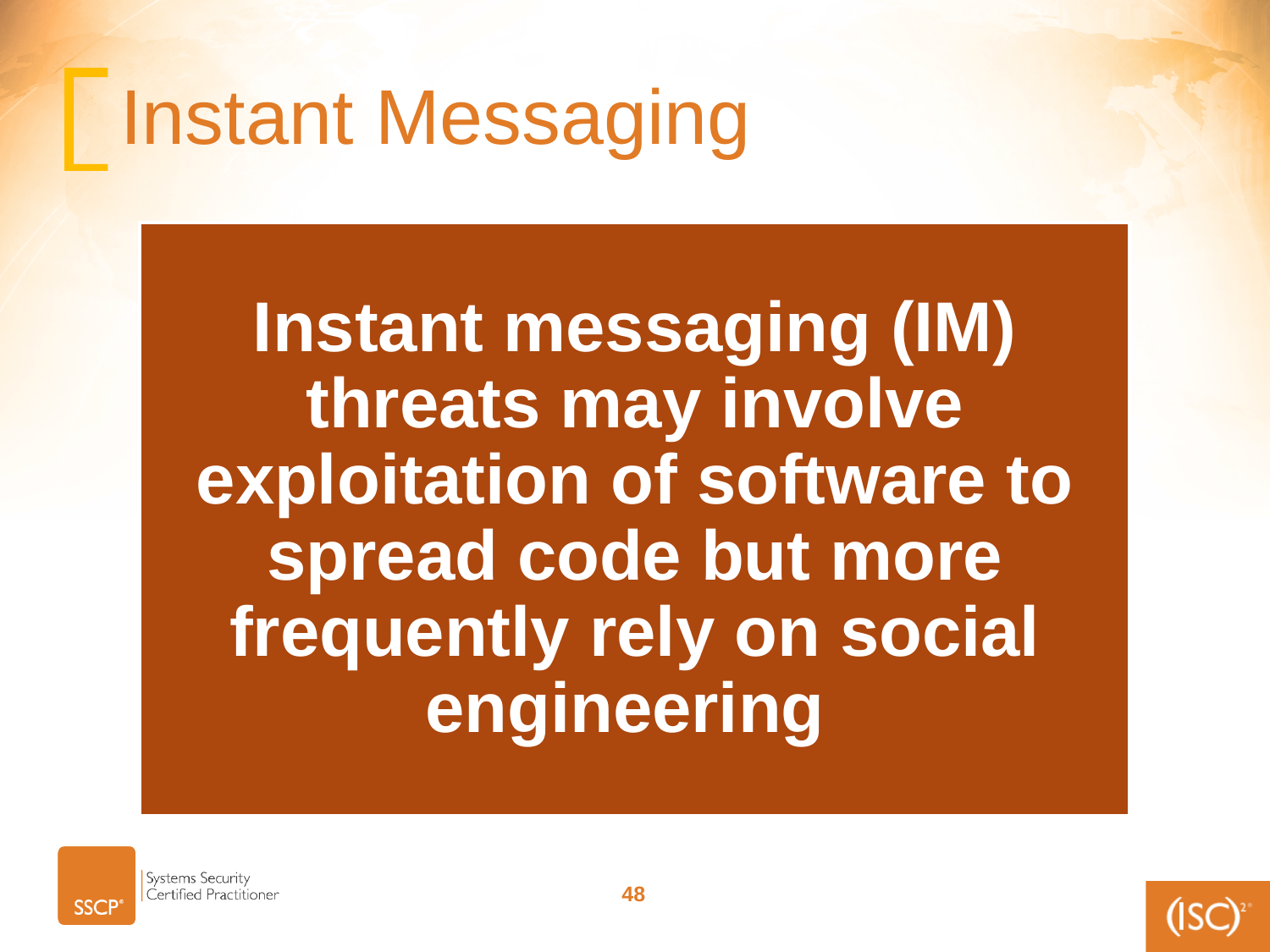

# Instant Messaging
Instant messaging (IM) threats may involve exploitation of software to spread code but more frequently rely on social engineering